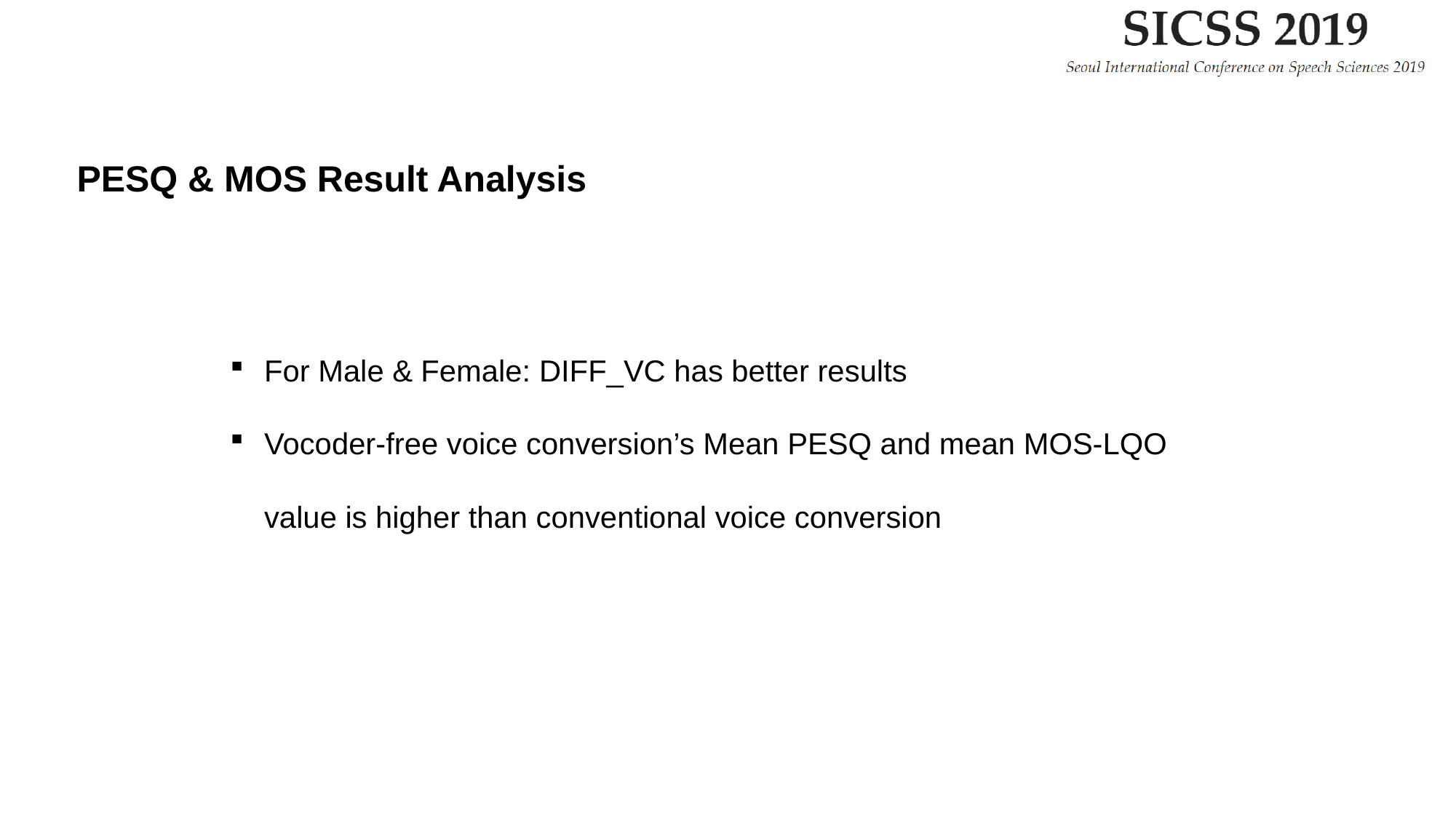

PESQ & MOS Result Analysis
For Male & Female: DIFF_VC has better results
Vocoder-free voice conversion’s Mean PESQ and mean MOS-LQO value is higher than conventional voice conversion